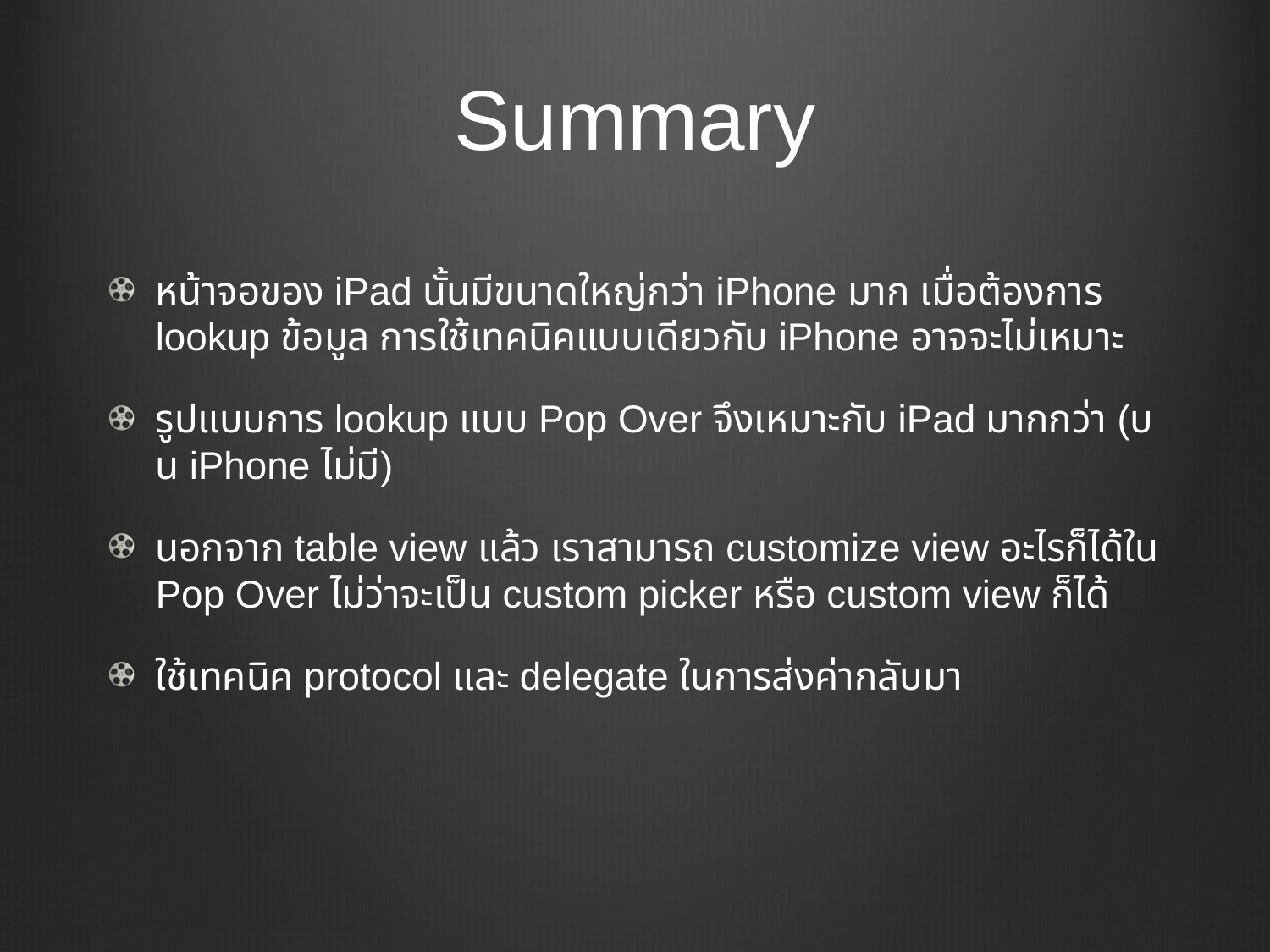

# Summary
หน้าจอของ iPad นั้นมีขนาดใหญ่กว่า iPhone มาก เมื่อต้องการ lookup ข้อมูล การใช้เทคนิคแบบเดียวกับ iPhone อาจจะไม่เหมาะ
รูปแบบการ lookup แบบ Pop Over จึงเหมาะกับ iPad มากกว่า (บน iPhone ไม่มี)
นอกจาก table view แล้ว เราสามารถ customize view อะไรก็ได้ใน Pop Over ไม่ว่าจะเป็น custom picker หรือ custom view ก็ได้
ใช้เทคนิค protocol และ delegate ในการส่งค่ากลับมา